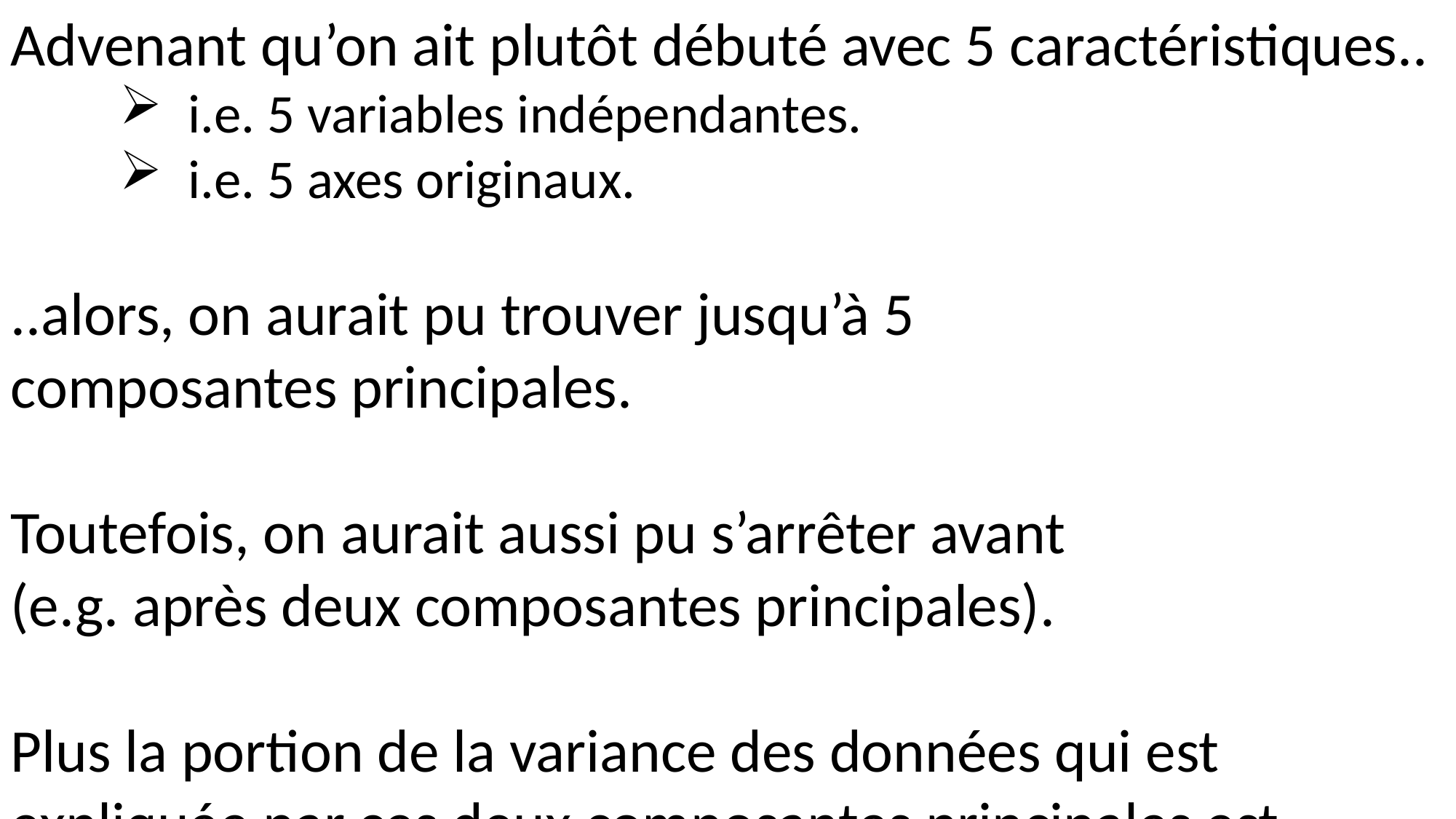

1.1. ANALYSE EN COMPOSANTES PRINCIPALE
Advenant qu’on ait plutôt débuté avec 5 caractéristiques..
i.e. 5 variables indépendantes.
i.e. 5 axes originaux.

..alors, on aurait pu trouver jusqu’à 5
composantes principales.

Toutefois, on aurait aussi pu s’arrêter avant
(e.g. après deux composantes principales).

Plus la portion de la variance des données qui est expliquée par ces deux composantes principales est grande, plus ces composantes seront utiles…:

…pour visualiser la distribution des données.

…pour utiliser comme caractéristiques d’entrées d’un autre algorithme d’apprentissage automatique (e.g. régression, classification ou regroupement).